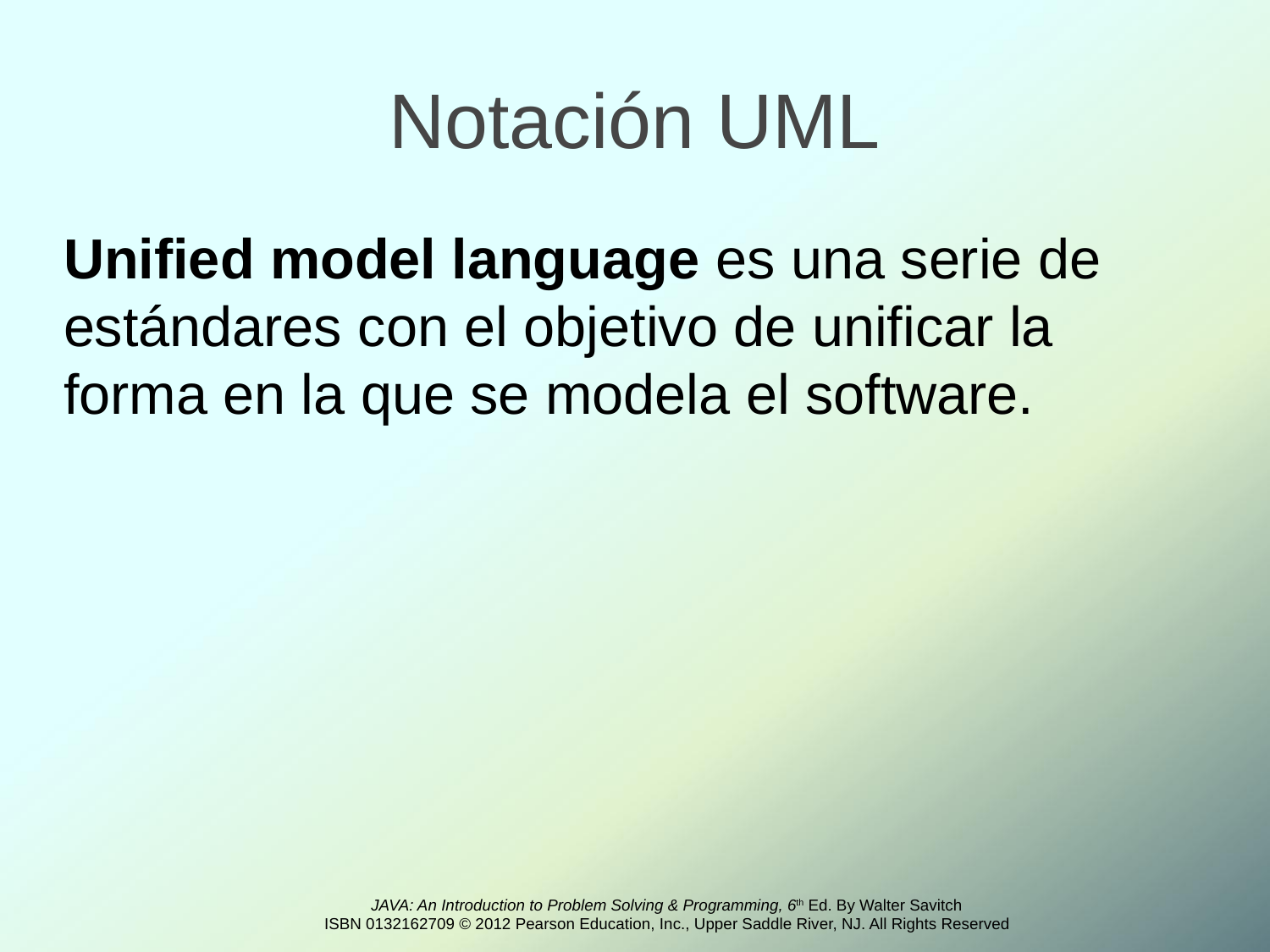

Notación UML
Unified model language es una serie de estándares con el objetivo de unificar la forma en la que se modela el software.